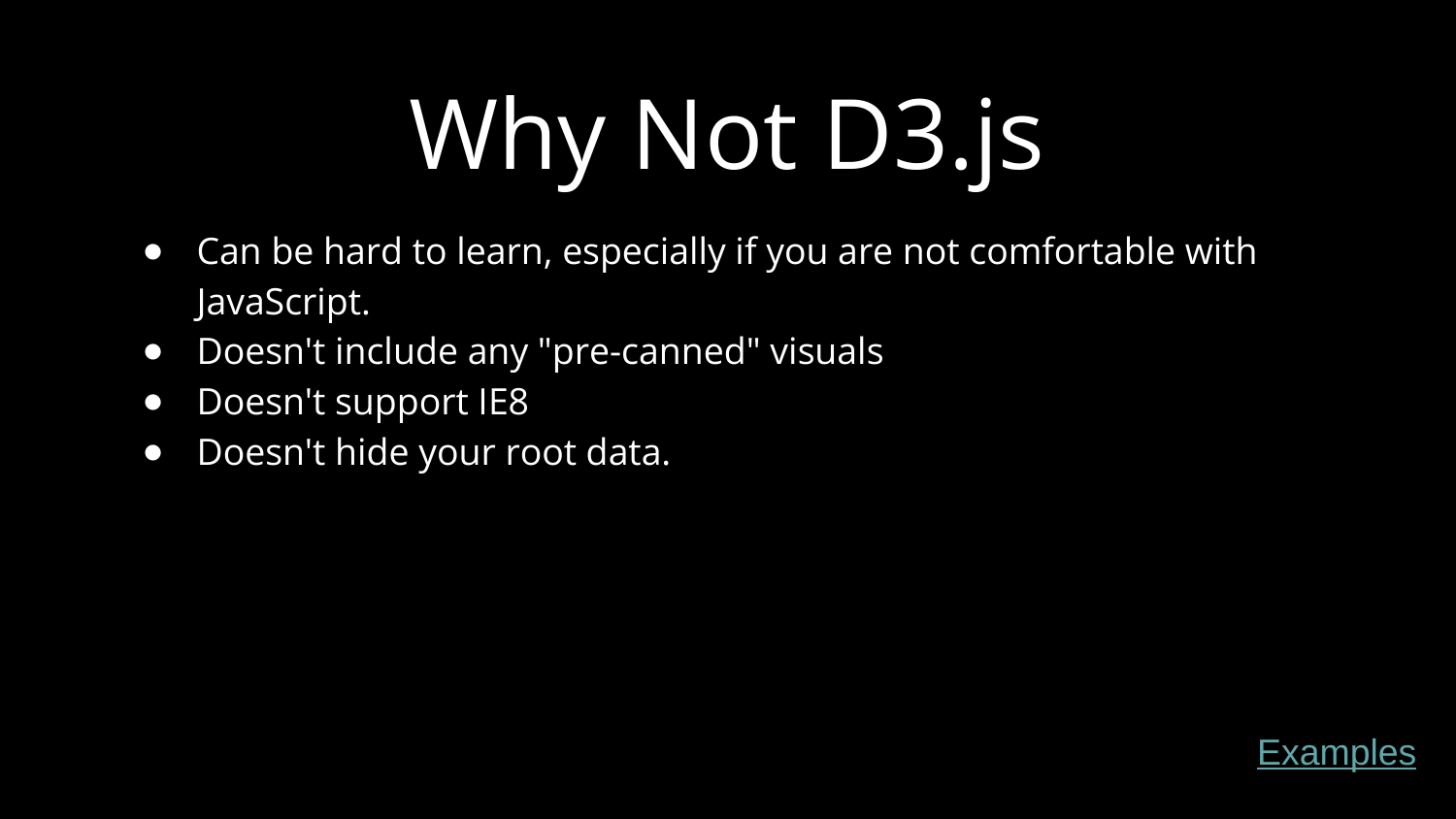

# Why Not D3.js
Can be hard to learn, especially if you are not comfortable with JavaScript.
Doesn't include any "pre-canned" visuals
Doesn't support IE8
Doesn't hide your root data.
Examples